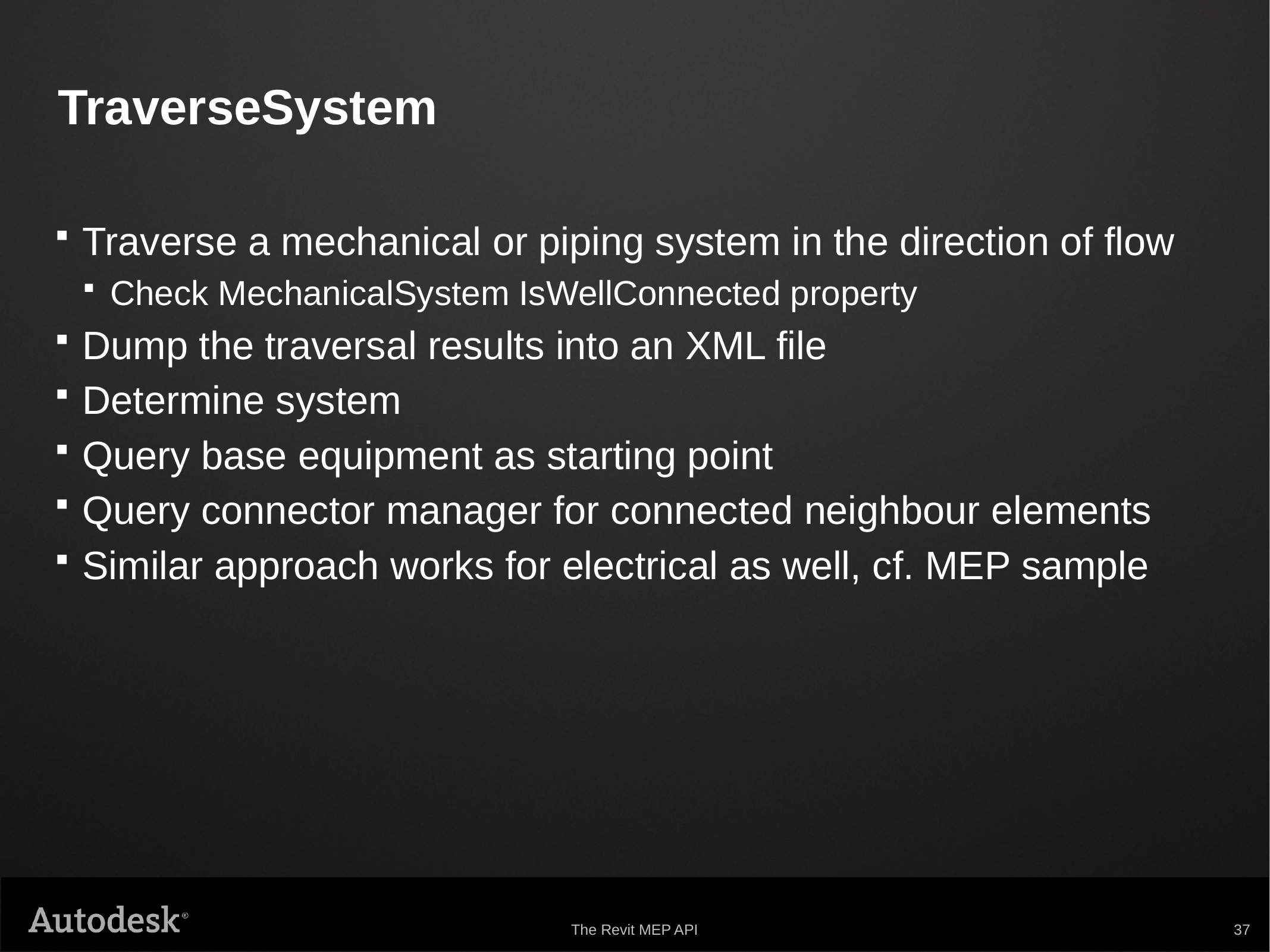

# TraverseSystem
Traverse a mechanical or piping system in the direction of flow
Check MechanicalSystem IsWellConnected property
Dump the traversal results into an XML file
Determine system
Query base equipment as starting point
Query connector manager for connected neighbour elements
Similar approach works for electrical as well, cf. MEP sample
The Revit MEP API
37